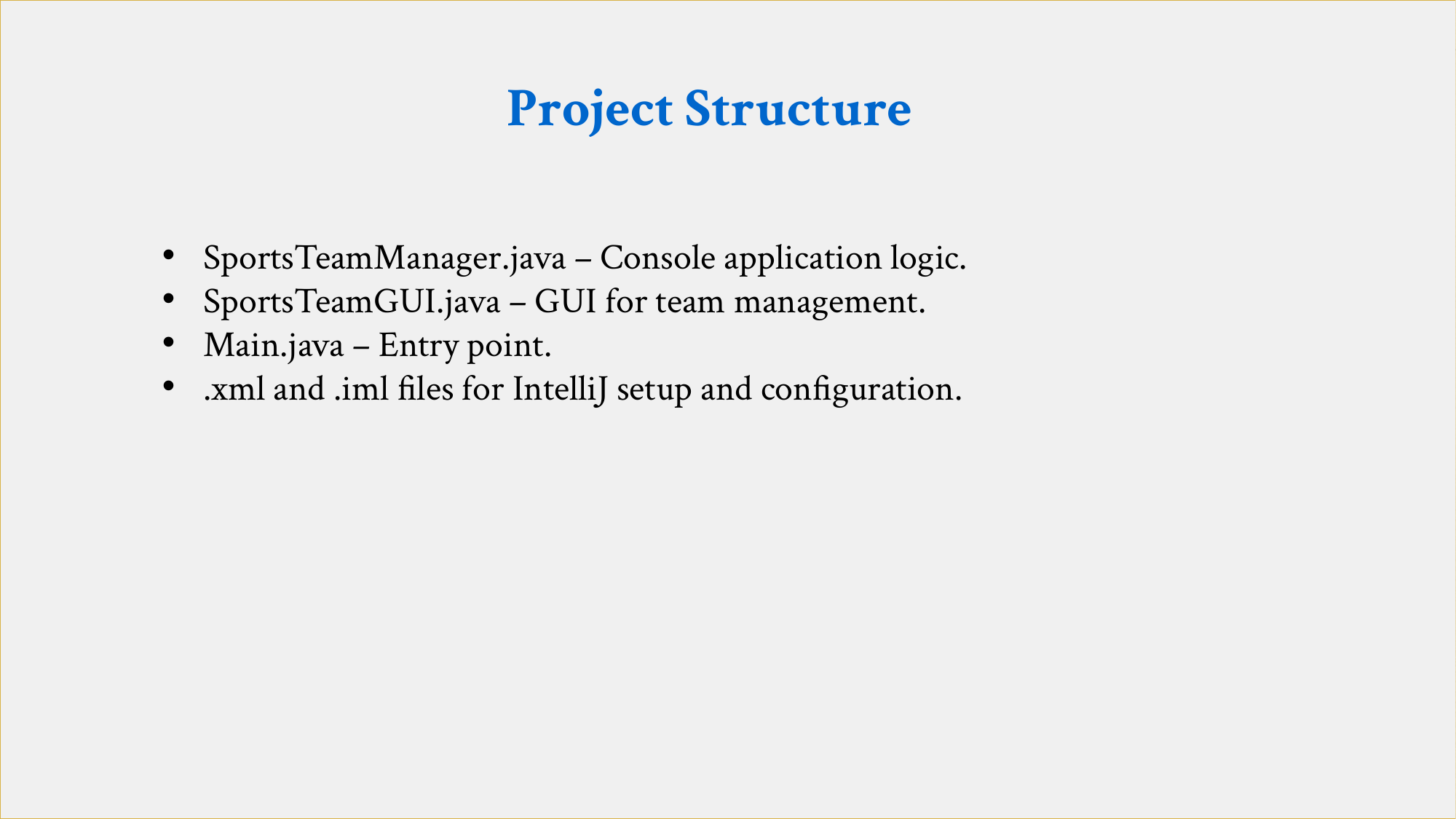

Project Structure

SportsTeamManager.java – Console application logic.
SportsTeamGUI.java – GUI for team management.
Main.java – Entry point.
.xml and .iml files for IntelliJ setup and configuration.